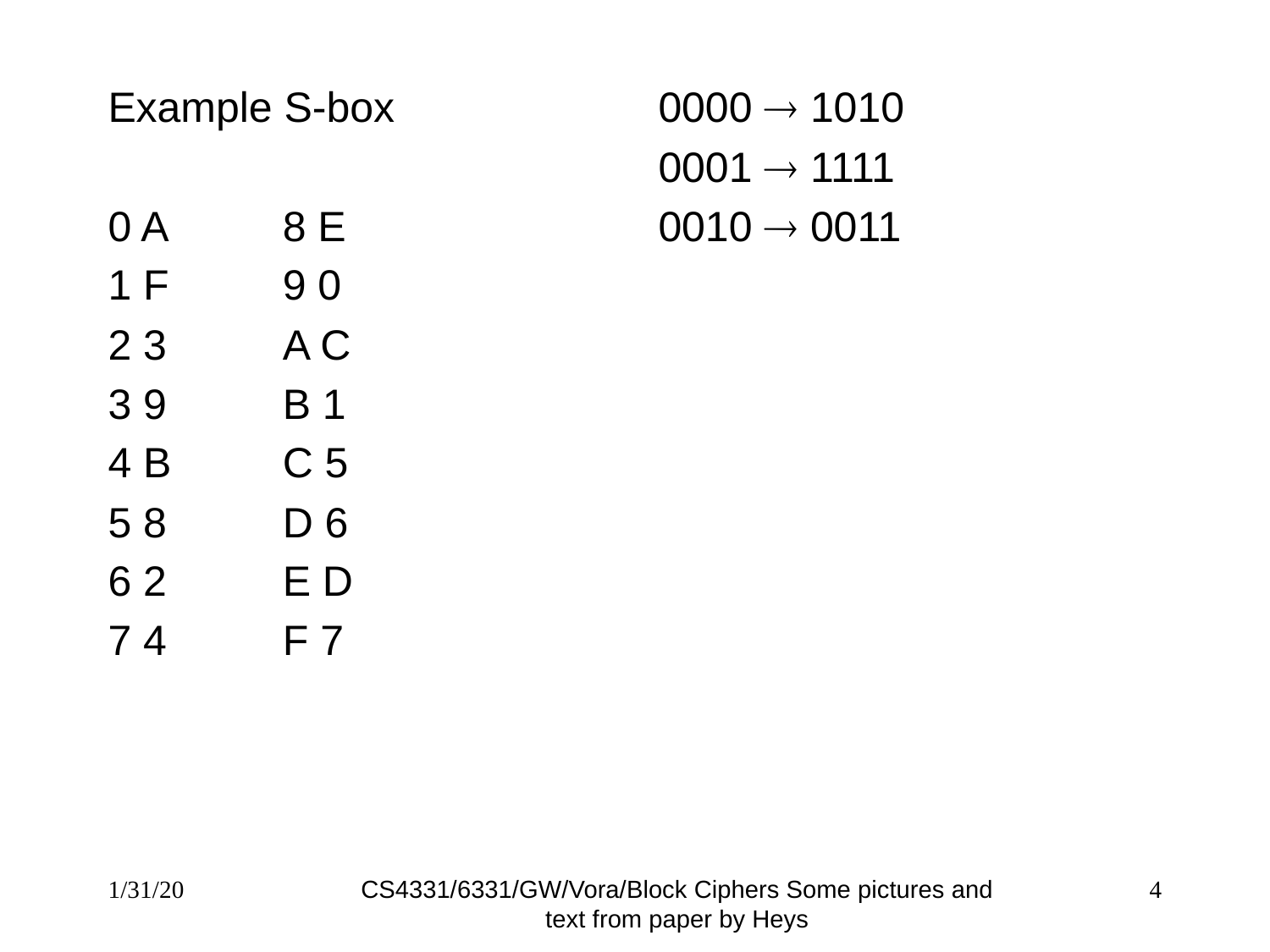

Example S-box

0 A 	8 E
1 F 	9 0
2 3 	A C
3 9 	B 1
4 B 	C 5
5 8 	D 6
6 2 	E D
7 4 	F 7
0000 → 1010
0001 → 1111
0010 → 0011
CS4331/6331/GW/Vora/Block Ciphers Some pictures and text from paper by Heys
1/31/20
4